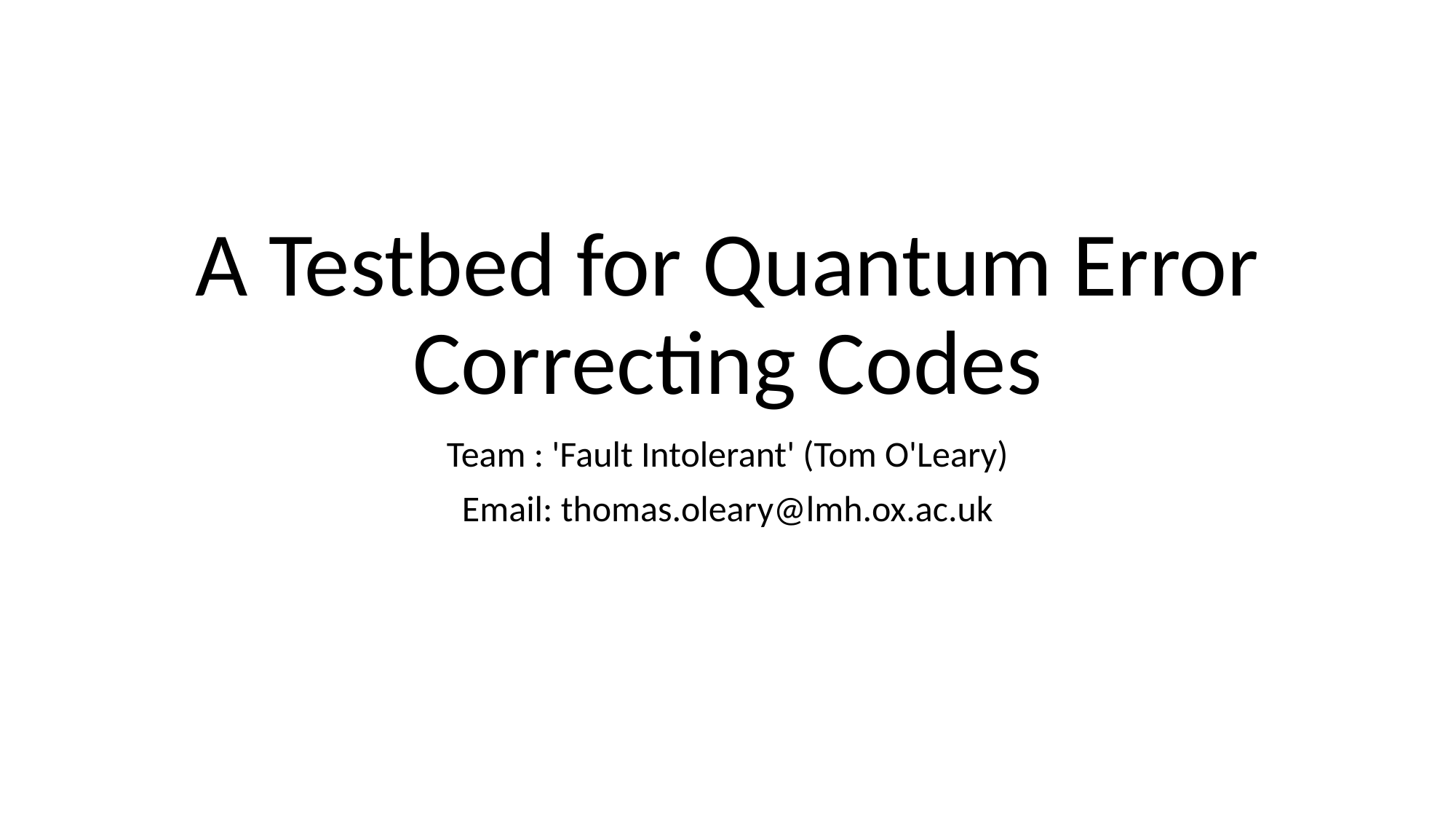

# A Testbed for Quantum Error Correcting Codes
Team : 'Fault Intolerant' (Tom O'Leary)
Email: thomas.oleary@lmh.ox.ac.uk